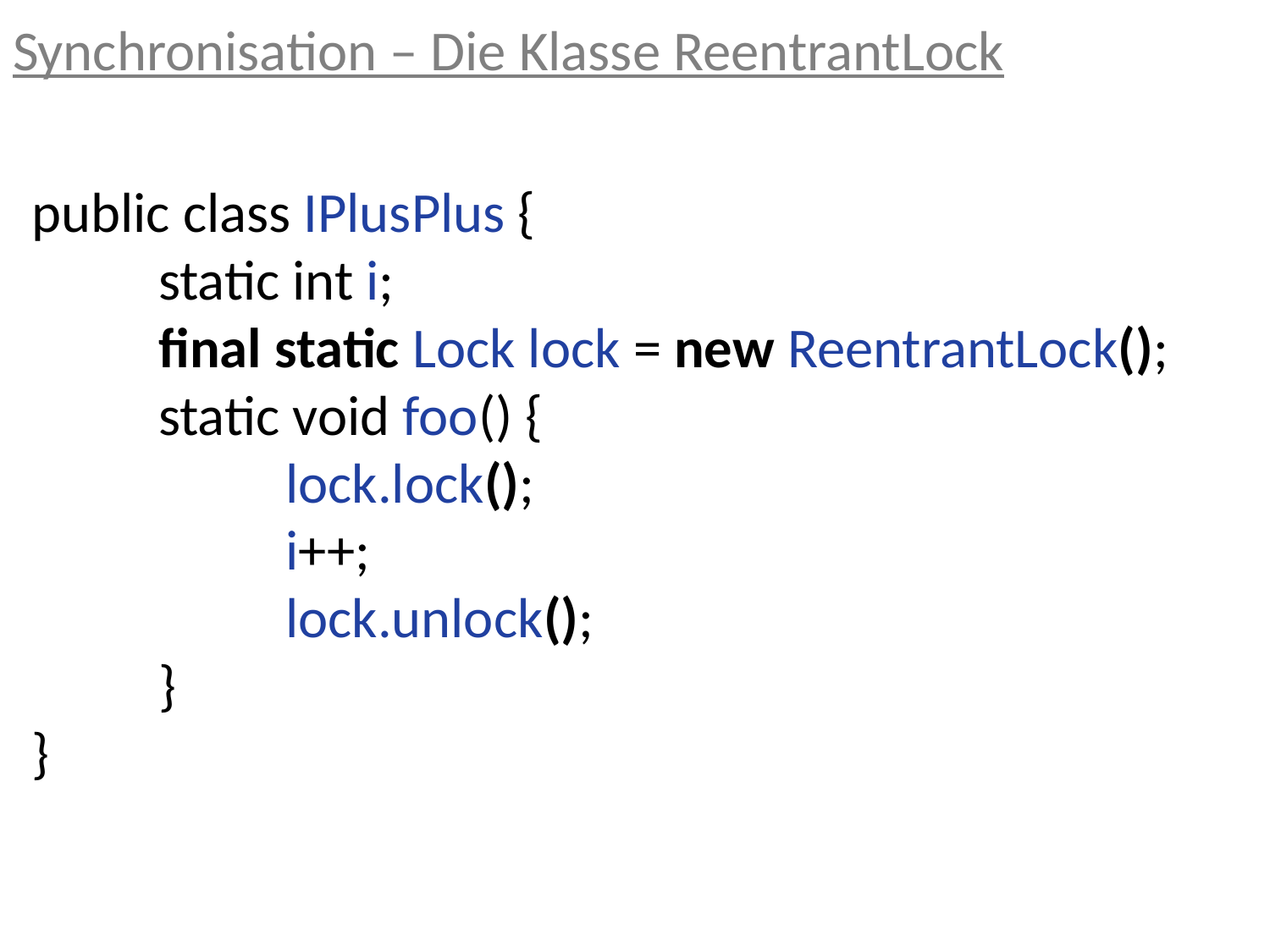

Synchronisation – Die Klasse ReentrantLock
public class IPlusPlus {
	static int i;
	final static Lock lock = new ReentrantLock();
	static void foo() {
		lock.lock();
		i++;
		lock.unlock();
	}
}